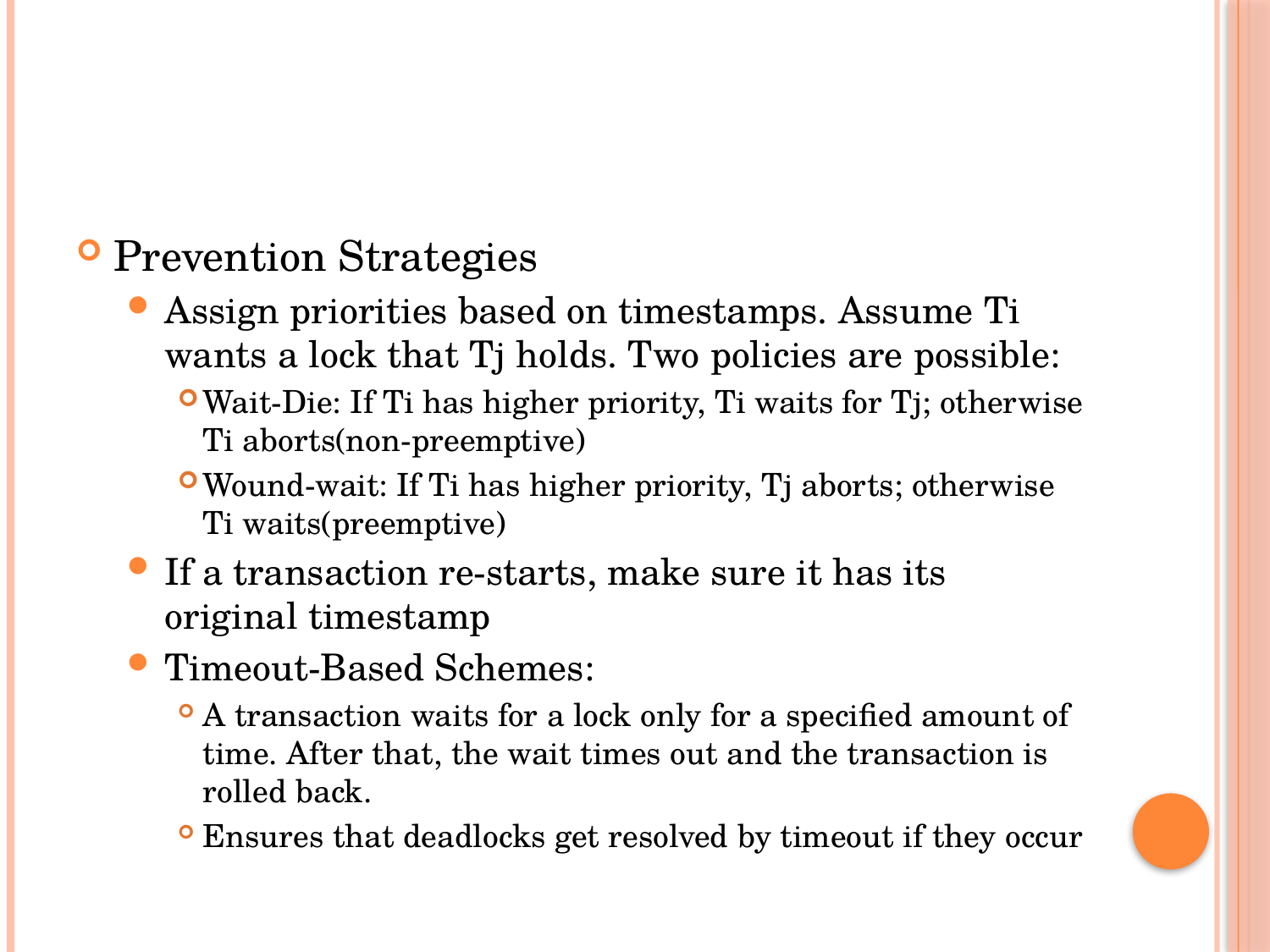

#
Prevention Strategies
Assign priorities based on timestamps. Assume Ti wants a lock that Tj holds. Two policies are possible:
Wait-Die: If Ti has higher priority, Ti waits for Tj; otherwise Ti aborts(non-preemptive)
Wound-wait: If Ti has higher priority, Tj aborts; otherwise Ti waits(preemptive)
If a transaction re-starts, make sure it has its original timestamp
Timeout-Based Schemes:
A transaction waits for a lock only for a specified amount of time. After that, the wait times out and the transaction is rolled back.
Ensures that deadlocks get resolved by timeout if they occur